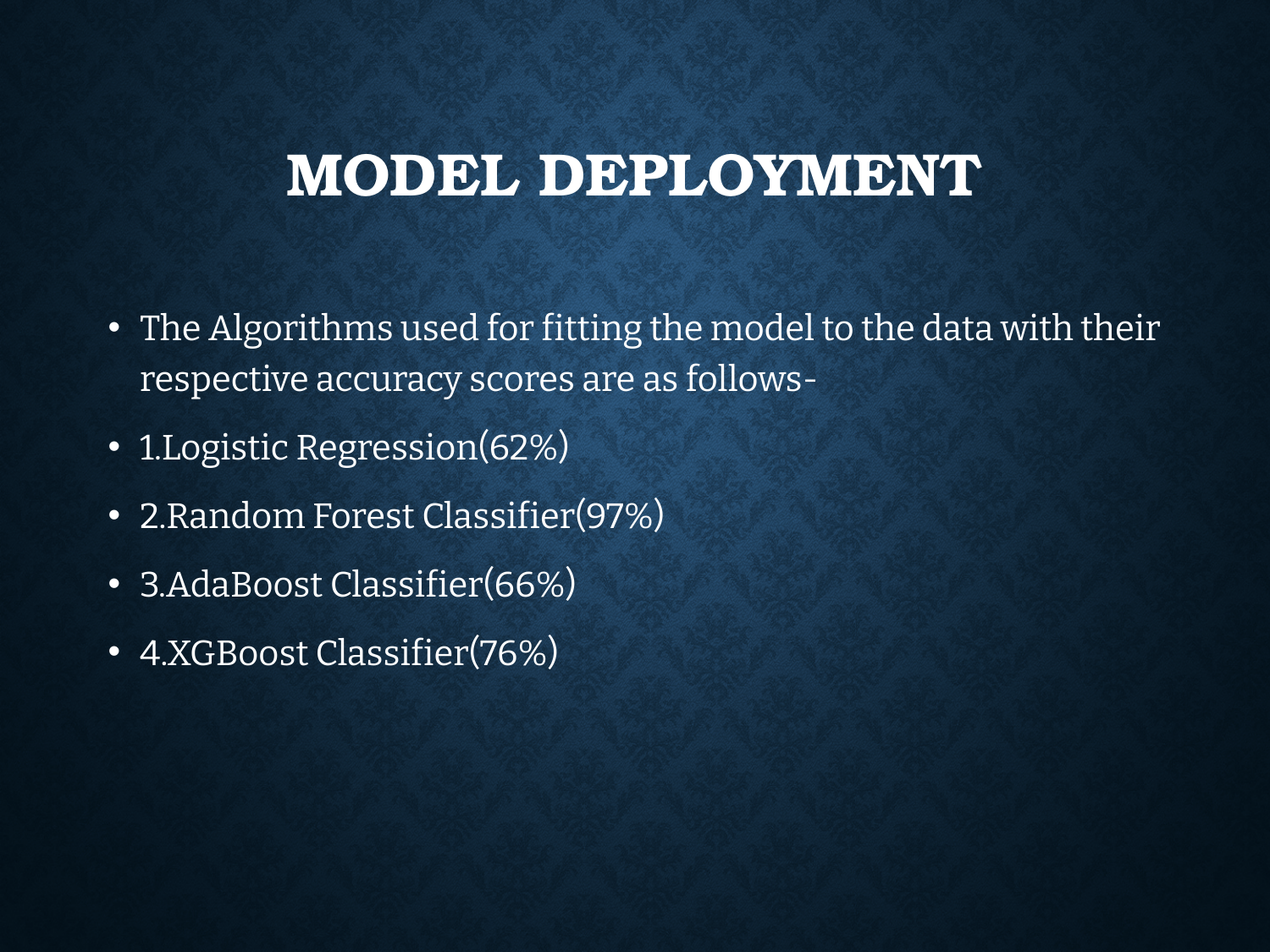

# Model Deployment
The Algorithms used for fitting the model to the data with their respective accuracy scores are as follows-
1.Logistic Regression(62%)
2.Random Forest Classifier(97%)
3.AdaBoost Classifier(66%)
4.XGBoost Classifier(76%)